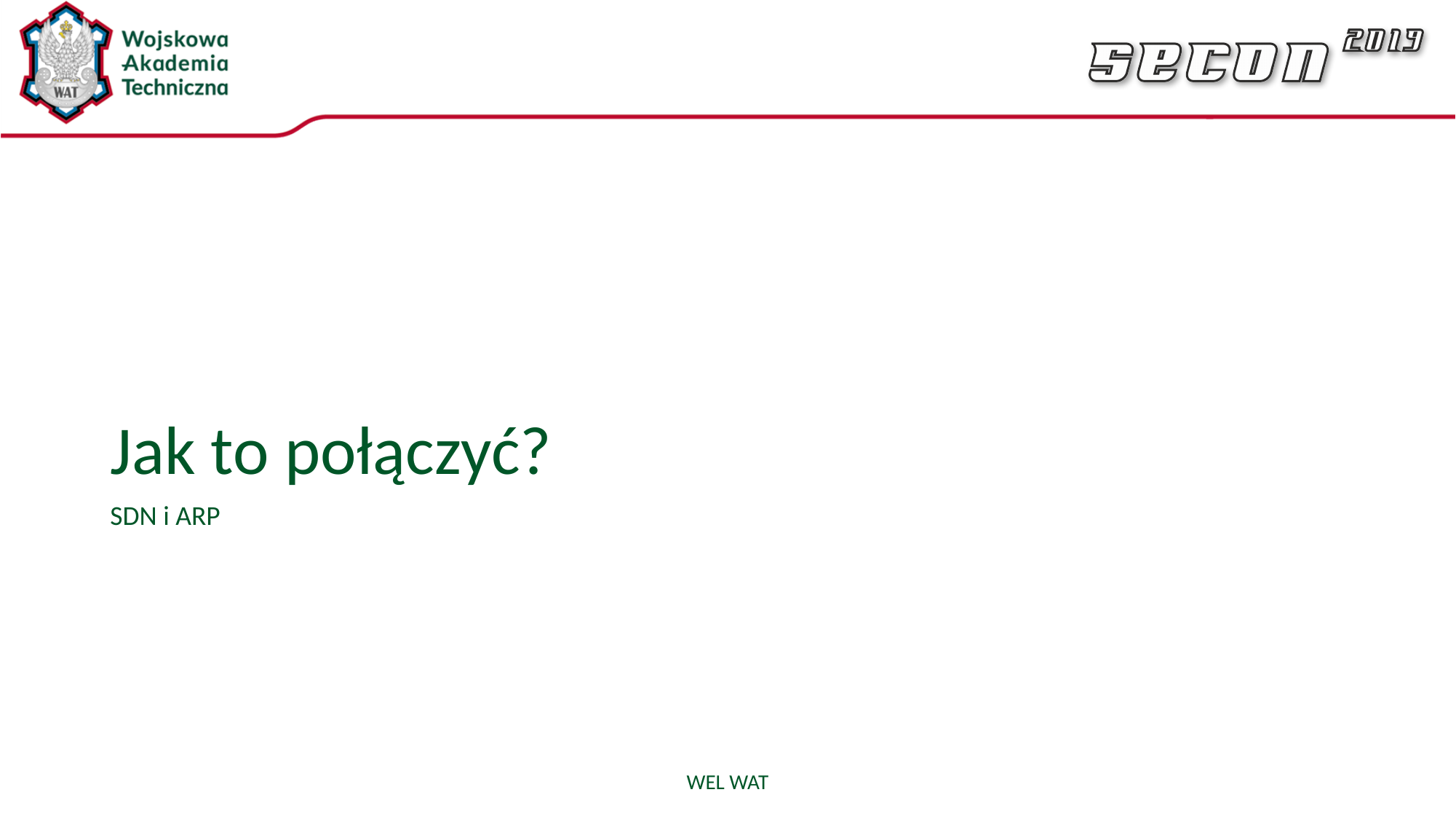

# Jak to połączyć?
SDN i ARP
WEL WAT